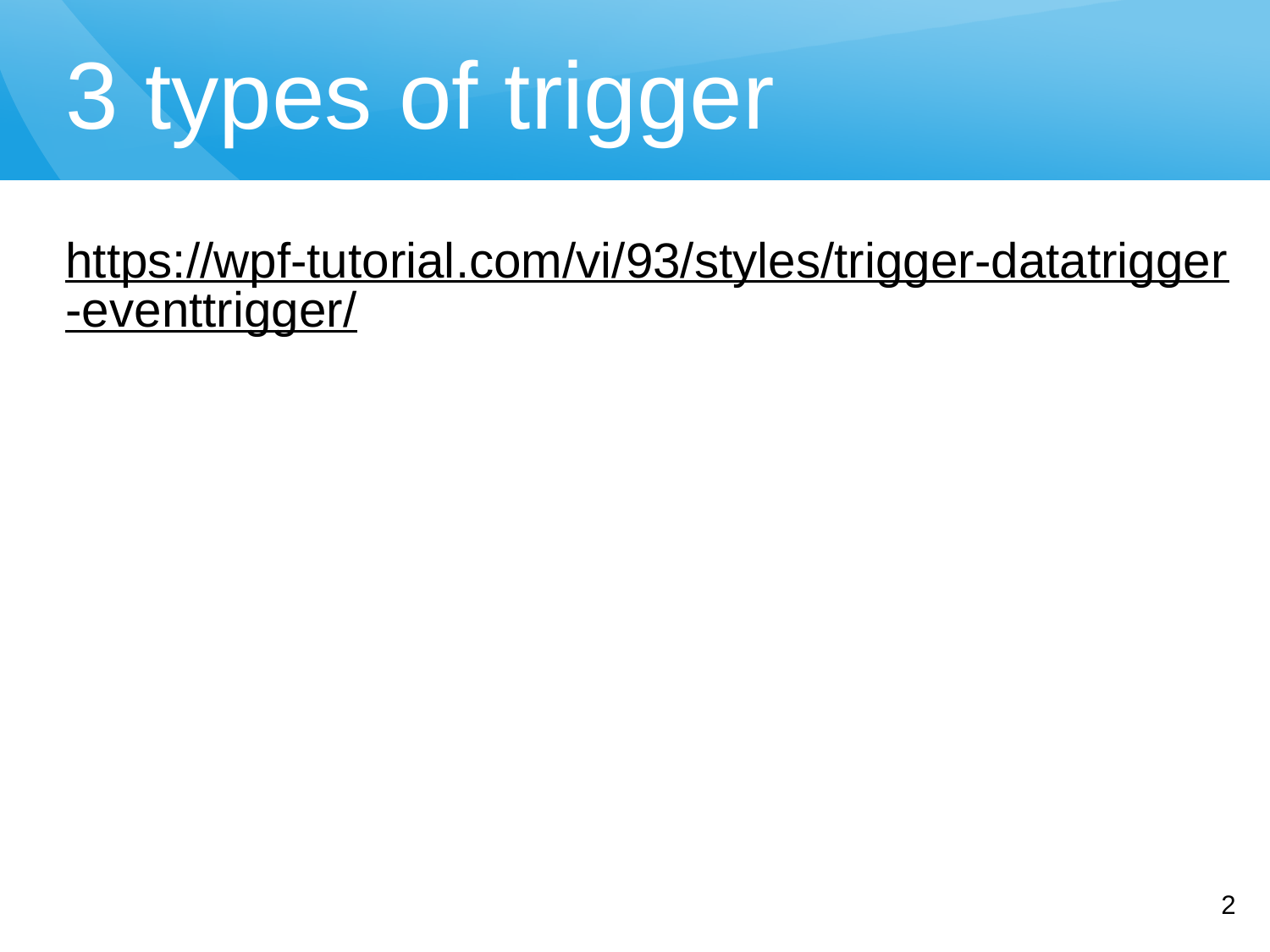

# 3 types of trigger
https://wpf-tutorial.com/vi/93/styles/trigger-datatrigger-eventtrigger/
2